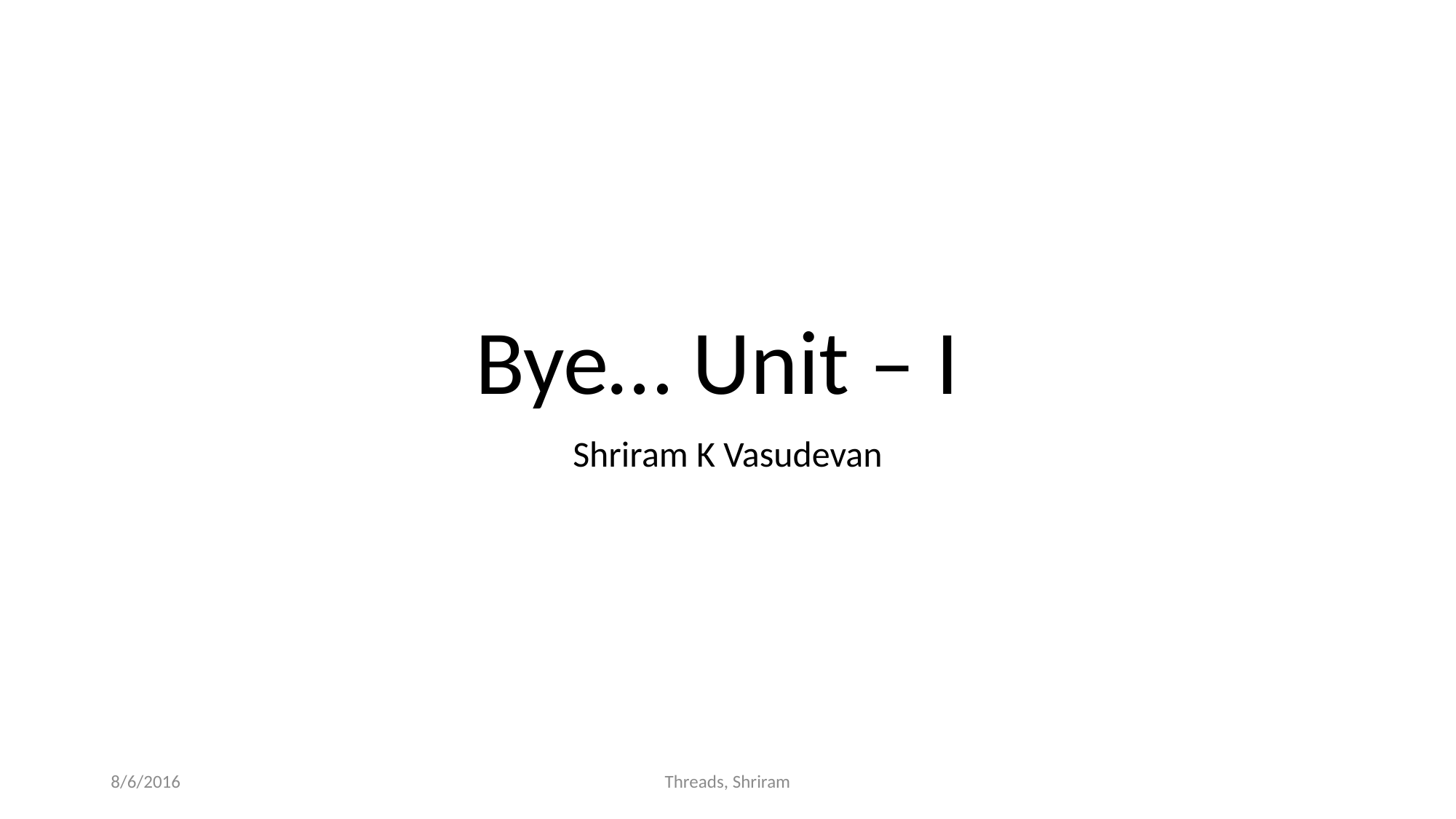

# Bye… Unit – I
Shriram K Vasudevan
8/6/2016
Threads, Shriram